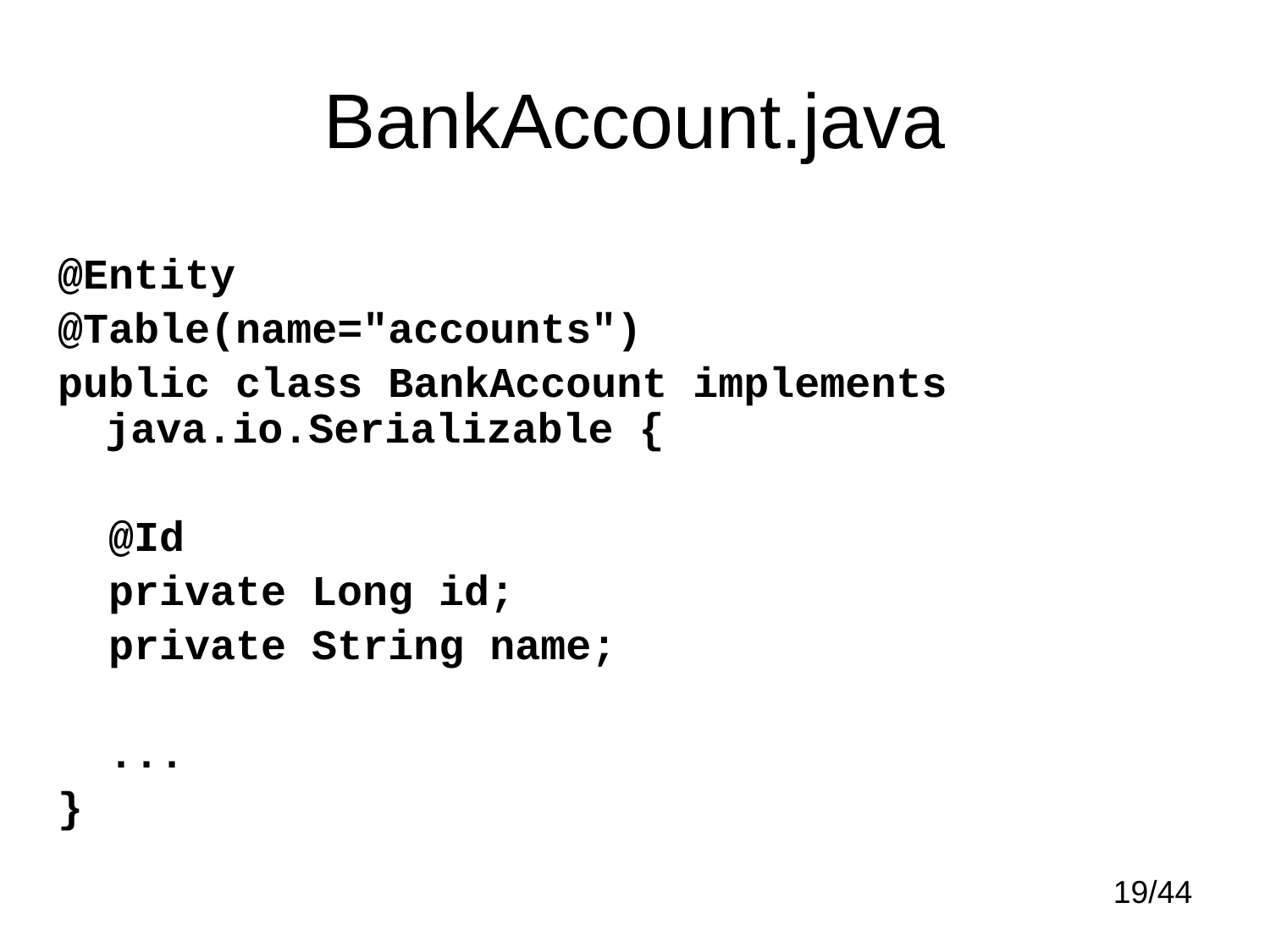

# BankAccount.java
@Entity
@Table(name="accounts")
public class BankAccount implements java.io.Serializable {

  @Id
  private Long id;
  private String name;

  ...
}